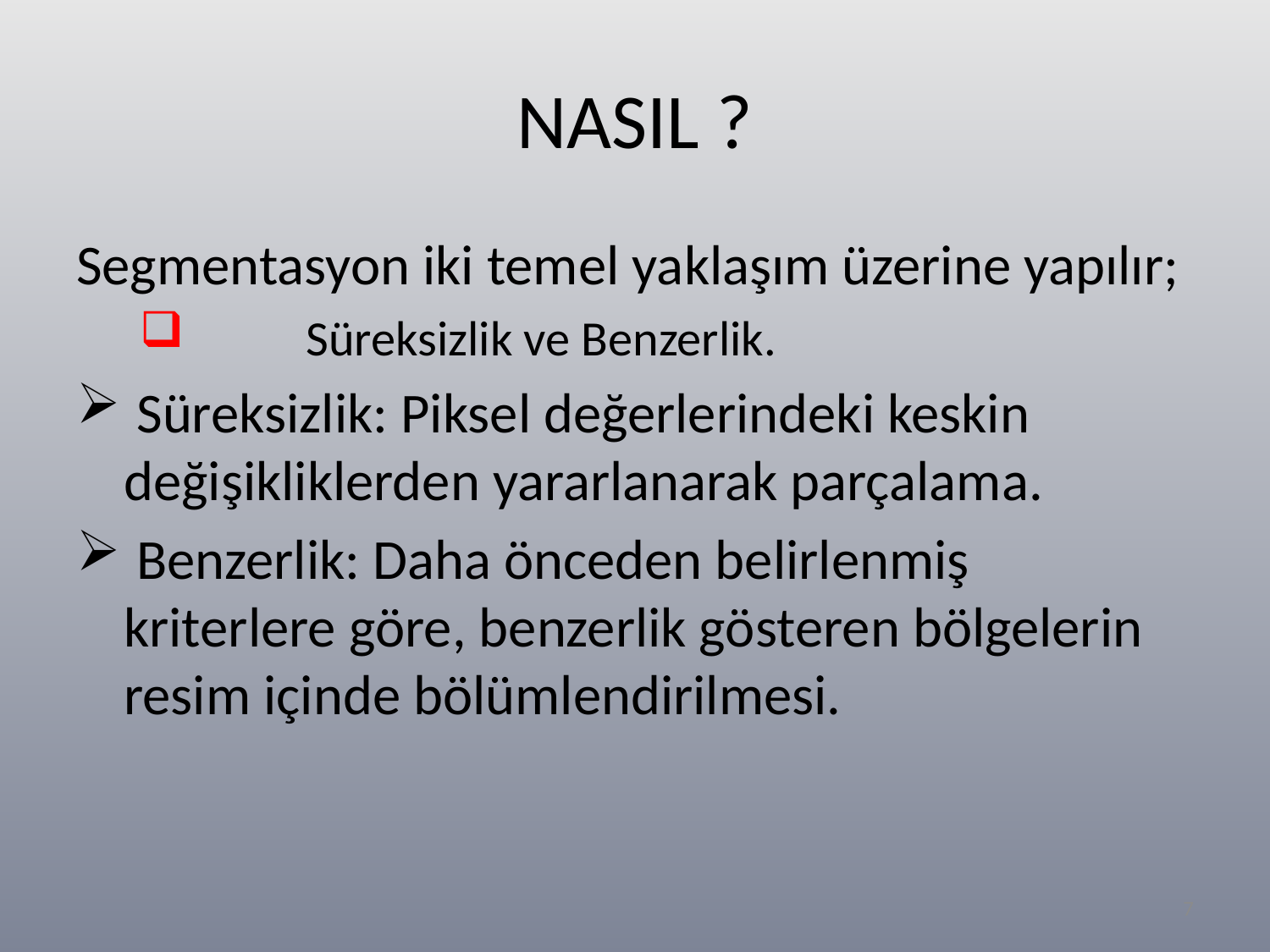

# NASIL ?
Segmentasyon iki temel yaklaşım üzerine yapılır;
	Süreksizlik ve Benzerlik.
 Süreksizlik: Piksel değerlerindeki keskin değişikliklerden yararlanarak parçalama.
 Benzerlik: Daha önceden belirlenmiş kriterlere göre, benzerlik gösteren bölgelerin resim içinde bölümlendirilmesi.
7